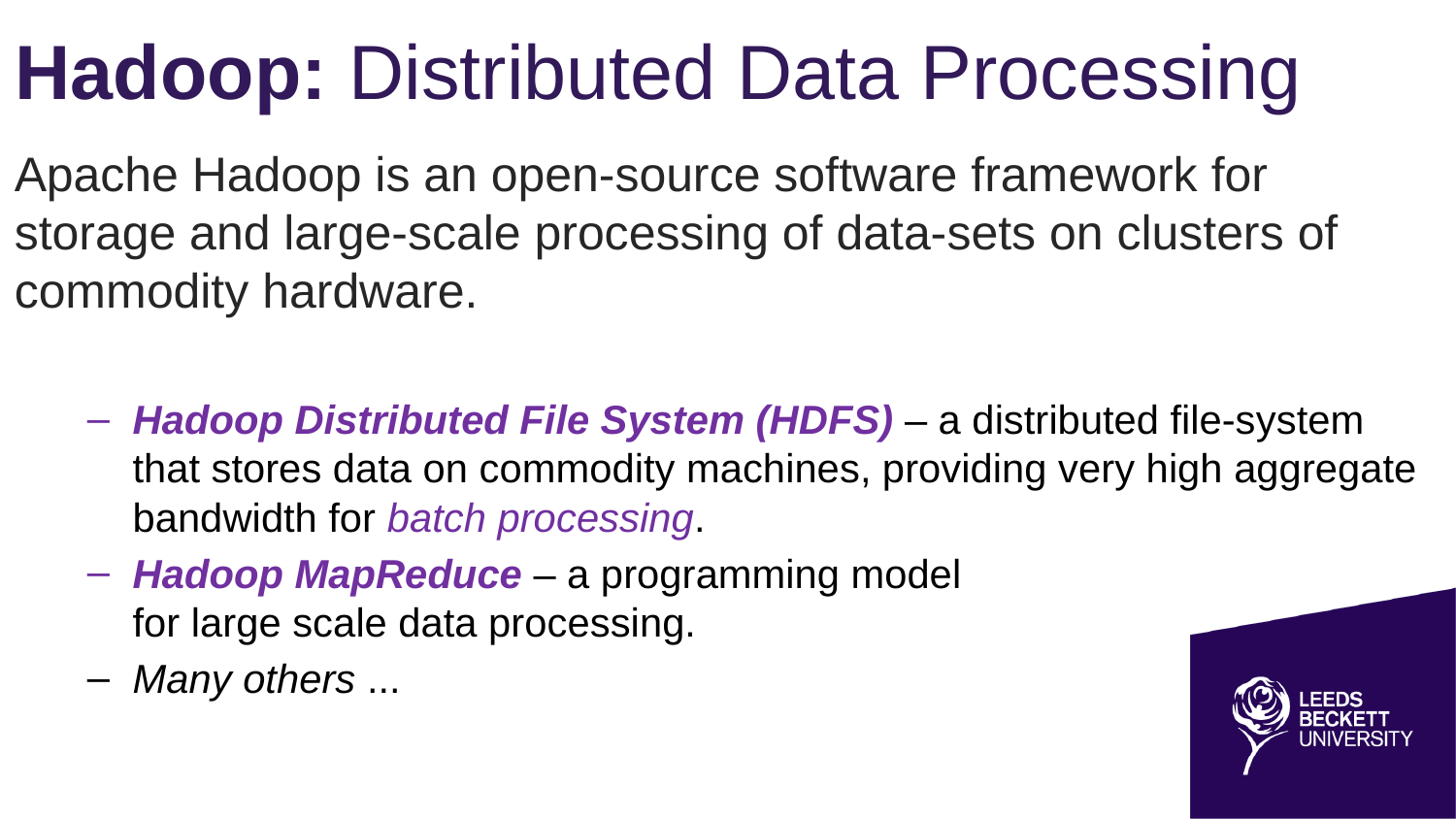

# Hadoop: Distributed Data Processing
Apache Hadoop is an open-source software framework for storage and large-scale processing of data-sets on clusters of commodity hardware.

Hadoop Distributed File System (HDFS) – a distributed file-system that stores data on commodity machines, providing very high aggregate bandwidth for batch processing.
Hadoop MapReduce – a programming model
for large scale data processing.
Many others ...